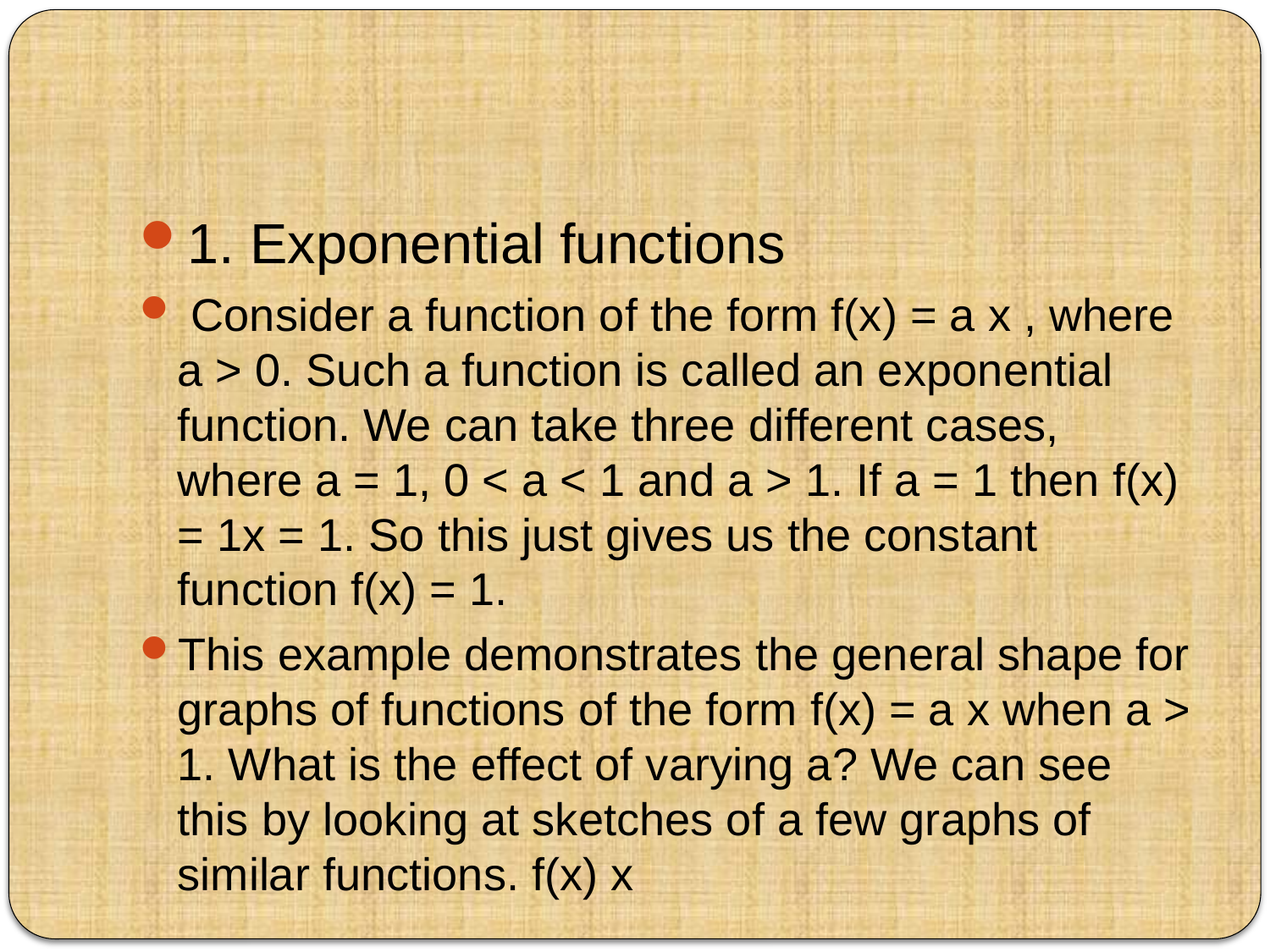

#
1. Exponential functions
 Consider a function of the form f(x) = a x , where a > 0. Such a function is called an exponential function. We can take three different cases, where a = 1, 0 < a < 1 and a > 1. If a = 1 then f(x) = 1x = 1. So this just gives us the constant function f(x) = 1.
This example demonstrates the general shape for graphs of functions of the form f(x) = a x when a > 1. What is the effect of varying a? We can see this by looking at sketches of a few graphs of similar functions. f(x) x